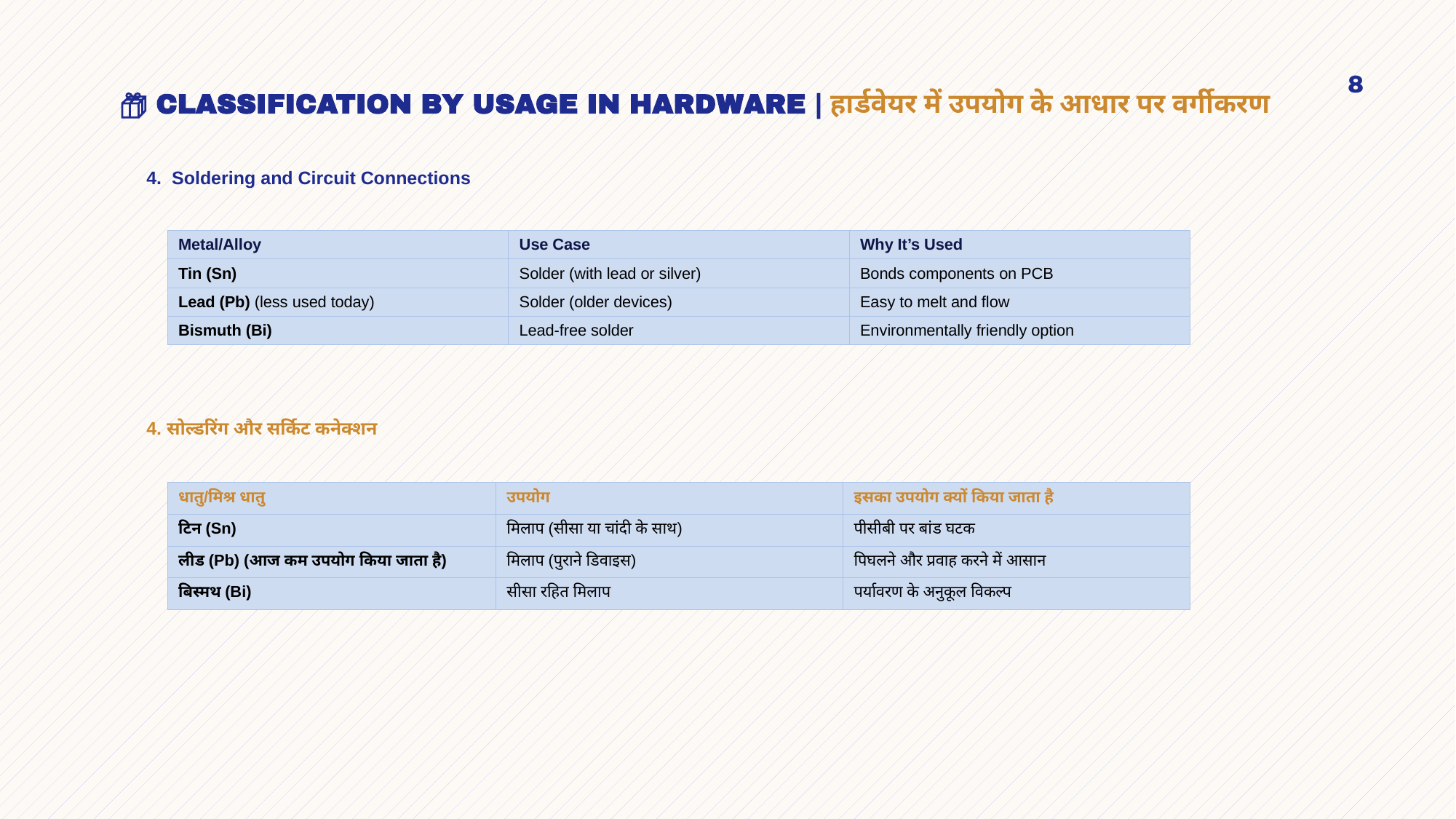

# 📦 Classification by Usage in Hardware | हार्डवेयर में उपयोग के आधार पर वर्गीकरण
8
4.  Soldering and Circuit Connections
| Metal/Alloy | Use Case | Why It’s Used |
| --- | --- | --- |
| Tin (Sn) | Solder (with lead or silver) | Bonds components on PCB |
| Lead (Pb) (less used today) | Solder (older devices) | Easy to melt and flow |
| Bismuth (Bi) | Lead-free solder | Environmentally friendly option |
4. सोल्डरिंग और सर्किट कनेक्शन
| धातु/मिश्र धातु | उपयोग | इसका उपयोग क्यों किया जाता है |
| --- | --- | --- |
| टिन (Sn) | मिलाप (सीसा या चांदी के साथ) | पीसीबी पर बांड घटक |
| लीड (Pb) (आज कम उपयोग किया जाता है) | मिलाप (पुराने डिवाइस) | पिघलने और प्रवाह करने में आसान |
| बिस्मथ (Bi) | सीसा रहित मिलाप | पर्यावरण के अनुकूल विकल्प |